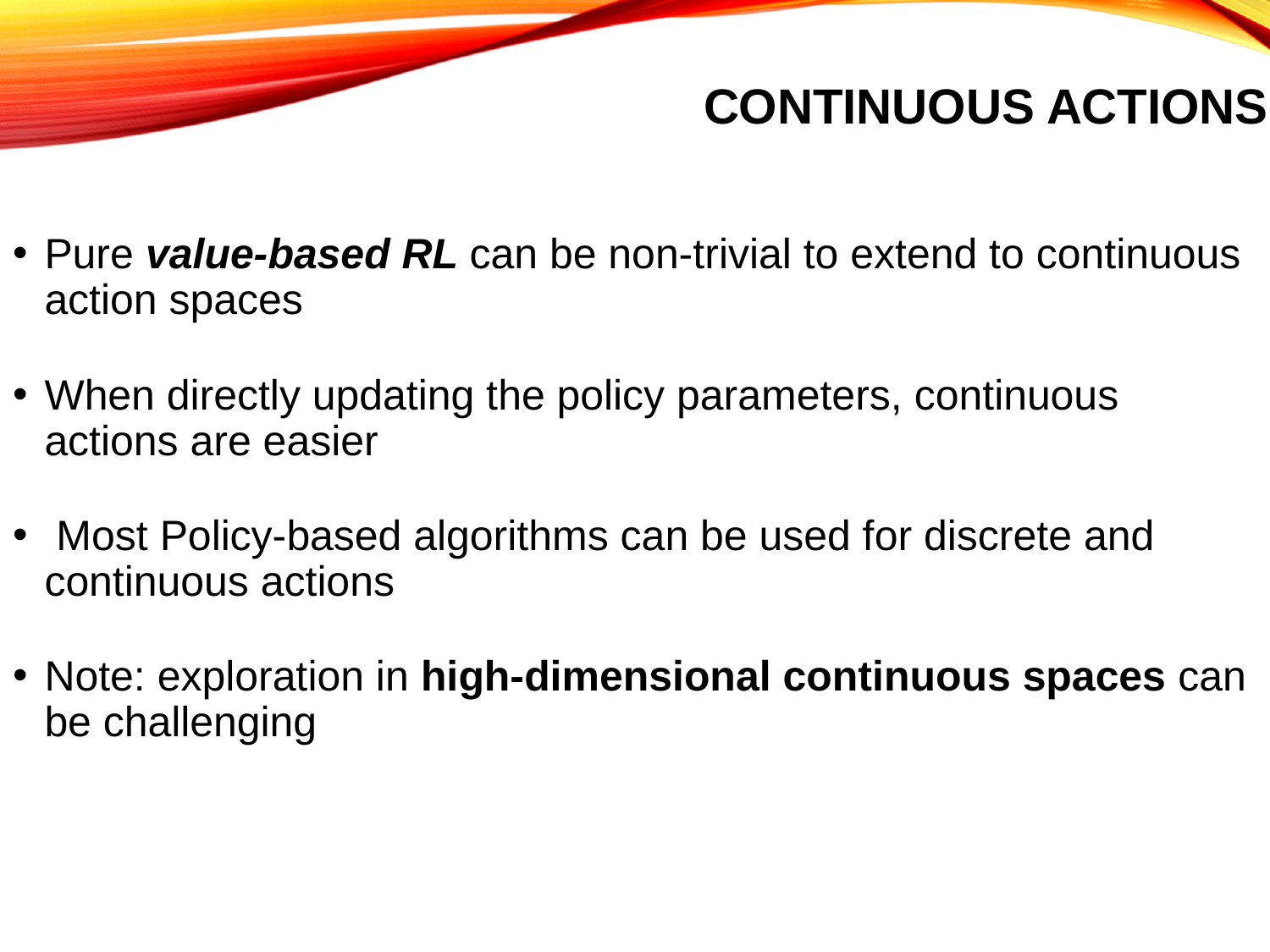

# Continuous actions
Pure value-based RL can be non-trivial to extend to continuous action spaces
When directly updating the policy parameters, continuous actions are easier
 Most Policy-based algorithms can be used for discrete and continuous actions
Note: exploration in high-dimensional continuous spaces can be challenging